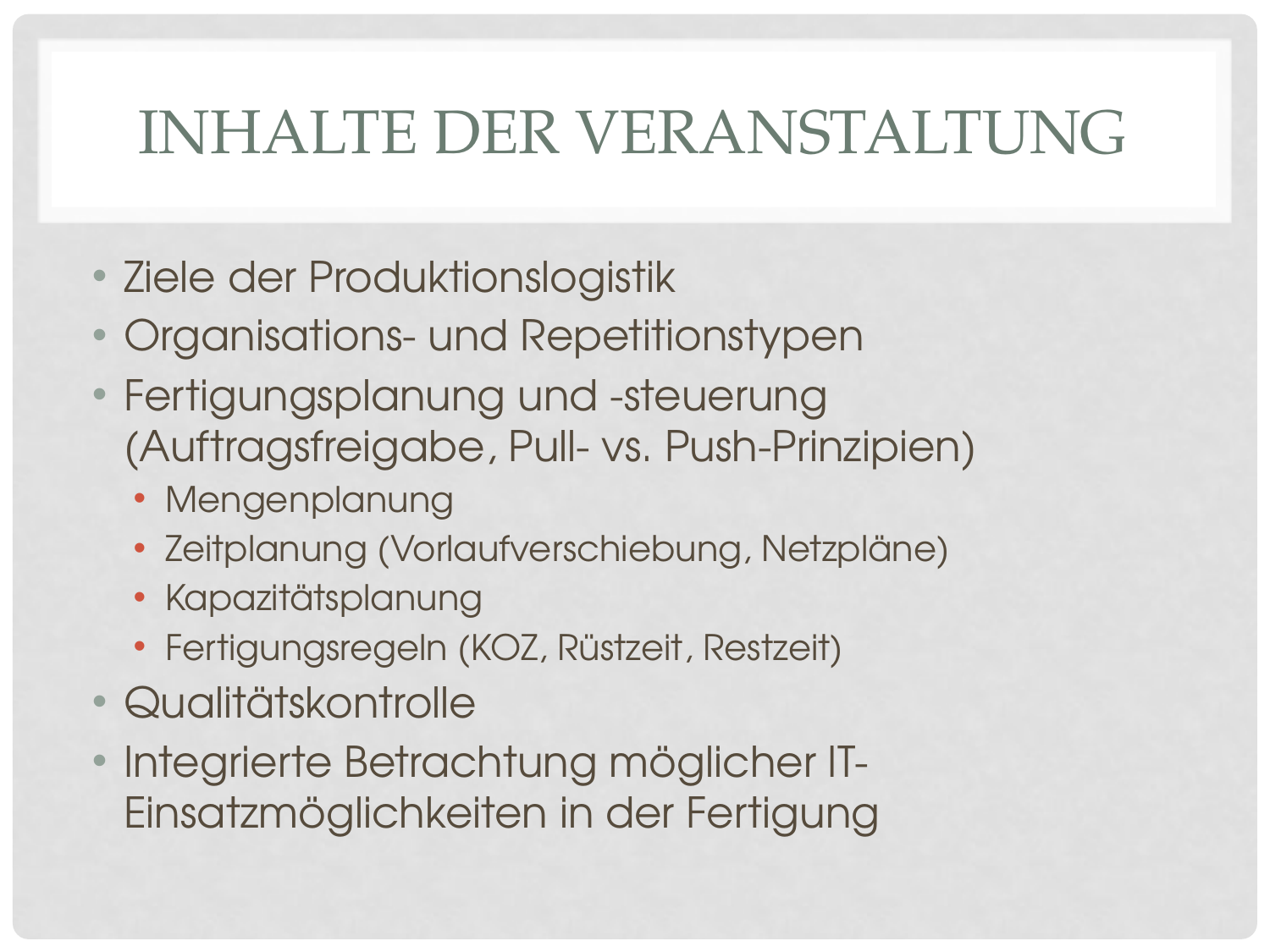

# Inhalte der Veranstaltung
Ziele der Produktionslogistik
Organisations- und Repetitionstypen
Fertigungsplanung und -steuerung (Auftragsfreigabe, Pull- vs. Push-Prinzipien)
Mengenplanung
Zeitplanung (Vorlaufverschiebung, Netzpläne)
Kapazitätsplanung
Fertigungsregeln (KOZ, Rüstzeit, Restzeit)
Qualitätskontrolle
Integrierte Betrachtung möglicher IT-Einsatzmöglichkeiten in der Fertigung